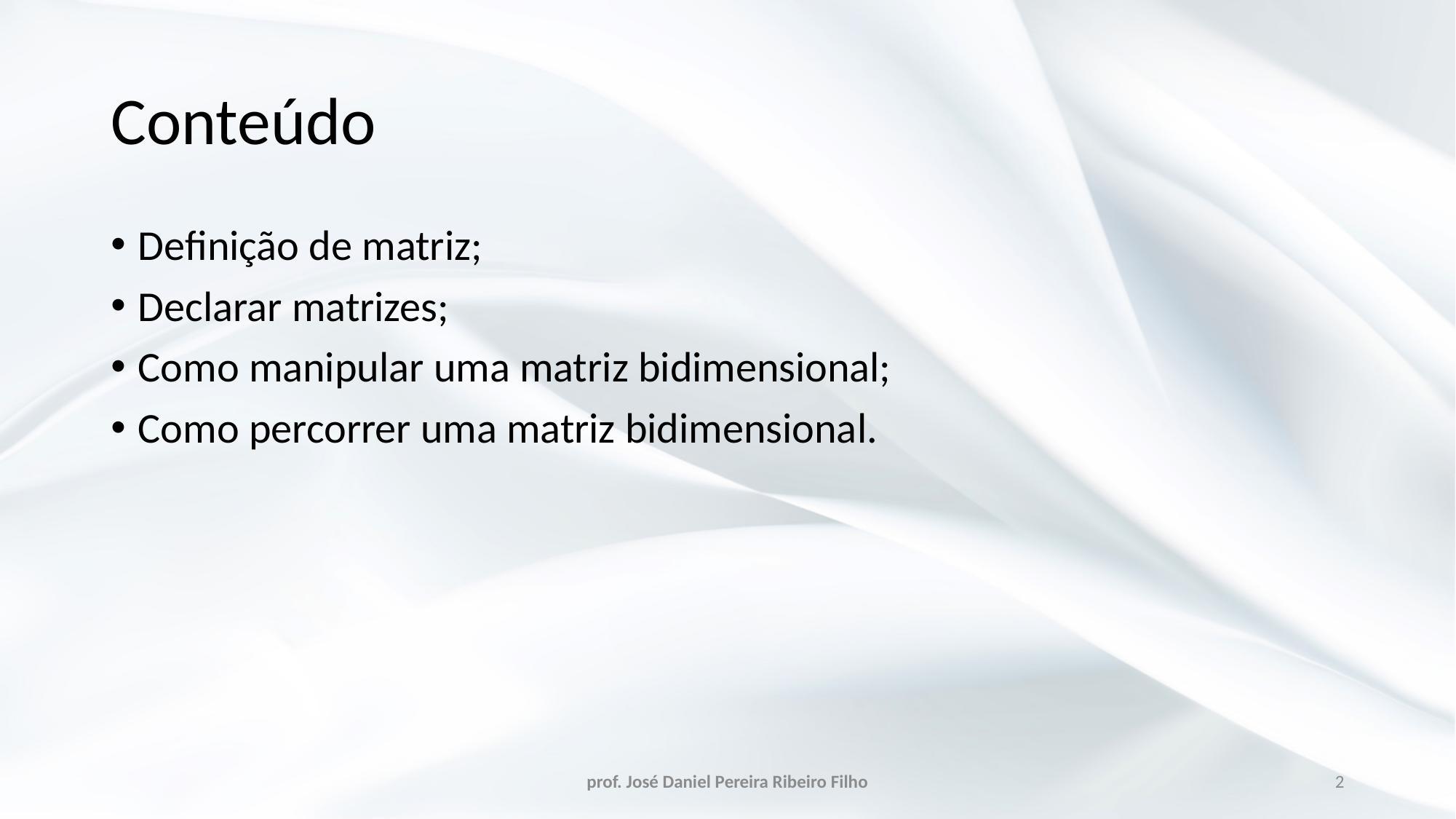

# Conteúdo
Definição de matriz;
Declarar matrizes;
Como manipular uma matriz bidimensional;
Como percorrer uma matriz bidimensional.

prof. José Daniel Pereira Ribeiro Filho
2